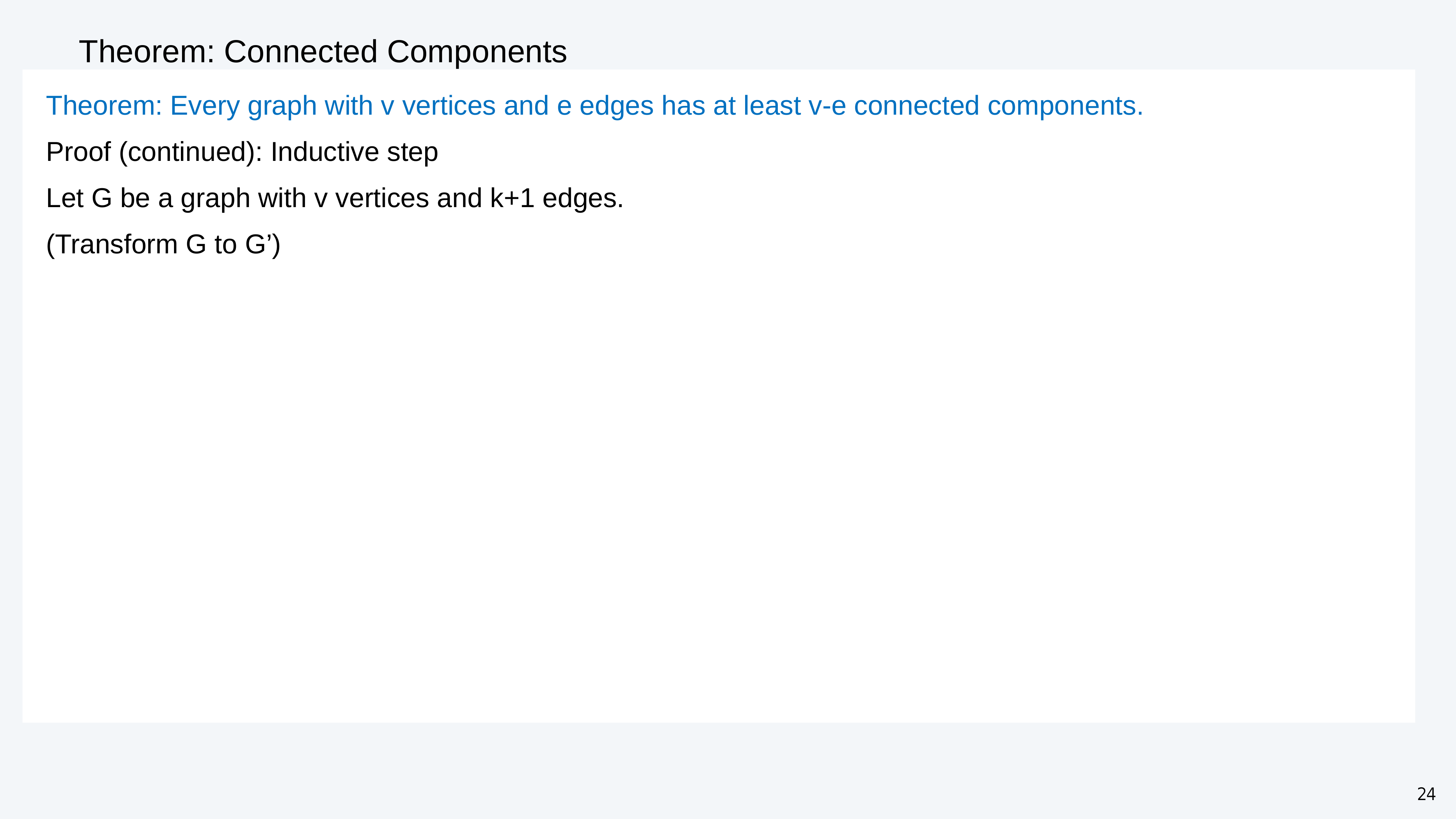

# Theorem: Connected Components
Theorem: Every graph with v vertices and e edges has at least v-e connected components.
Proof (continued): Inductive step
Let G be a graph with v vertices and k+1 edges.
(Transform G to G’)

24